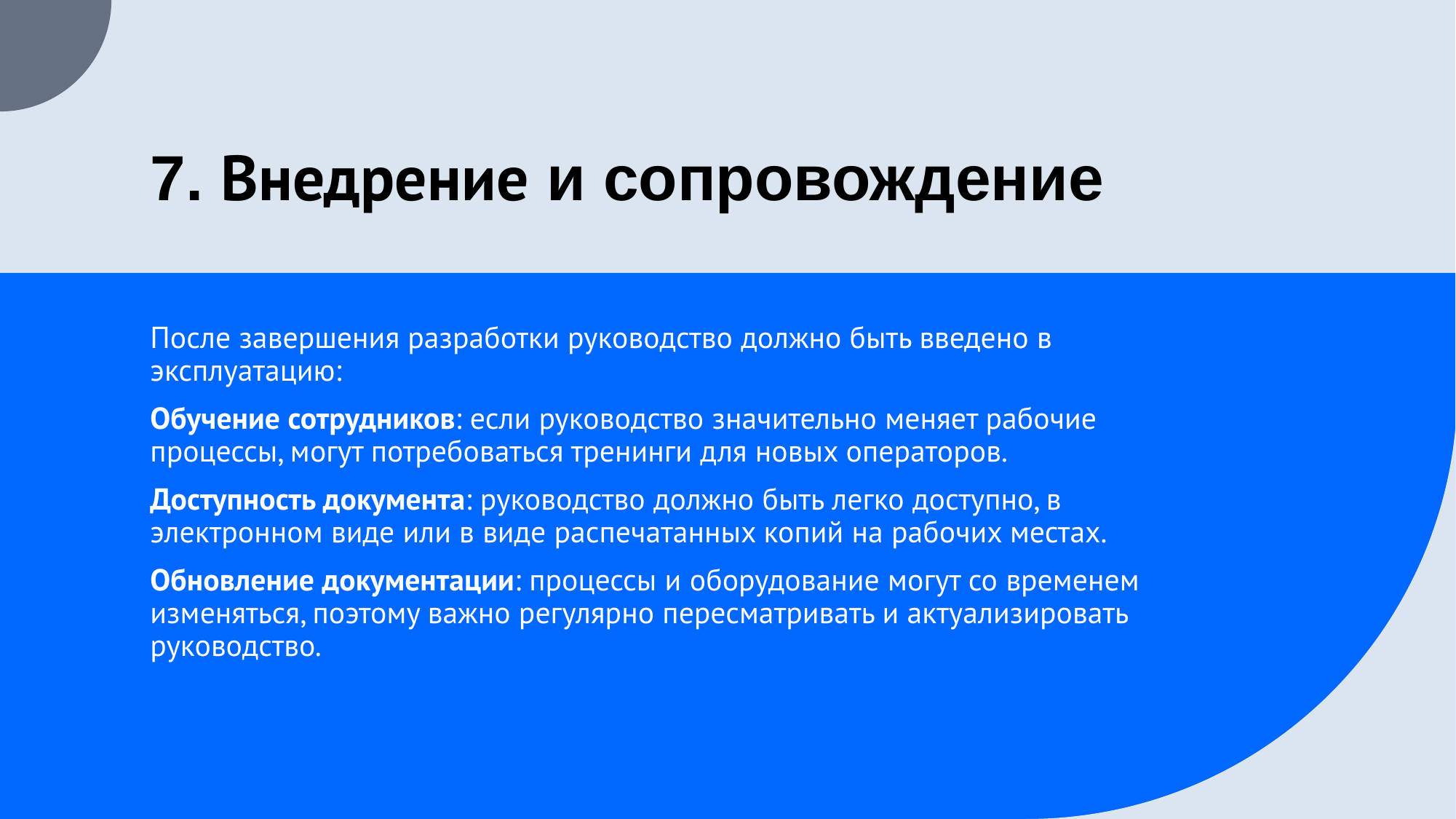

# 7. Внедрение и сопровождение
После завершения разработки руководство должно быть введено в эксплуатацию:
Обучение сотрудников: если руководство значительно меняет рабочие процессы, могут потребоваться тренинги для новых операторов.
Доступность документа: руководство должно быть легко доступно, в электронном виде или в виде распечатанных копий на рабочих местах.
Обновление документации: процессы и оборудование могут со временем изменяться, поэтому важно регулярно пересматривать и актуализировать руководство.